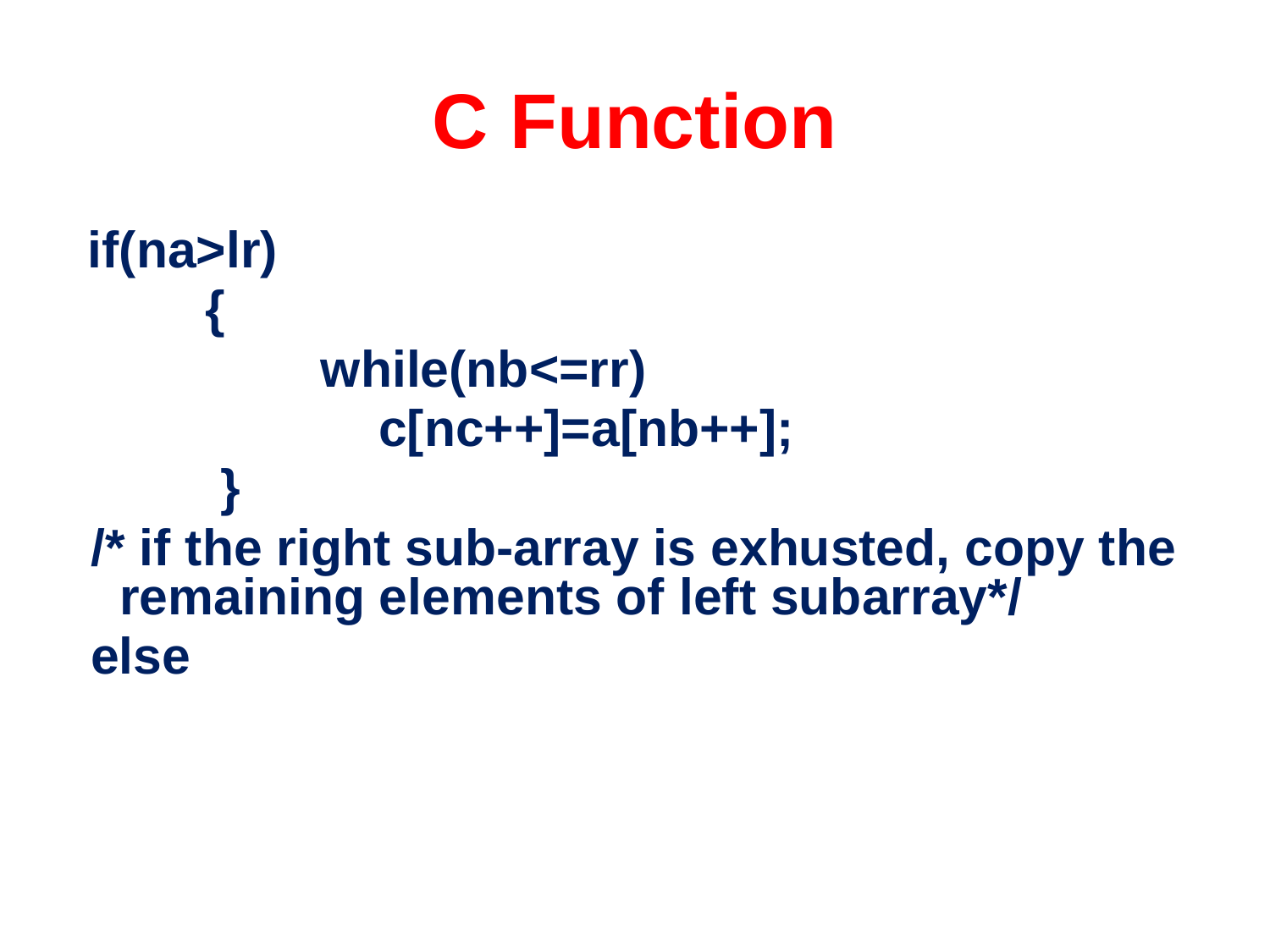

# C Function
 if(na>lr)
         {
                 while(nb<=rr)
                     c[nc++]=a[nb++];
          }
 /* if the right sub-array is exhusted, copy the remaining elements of left subarray*/
 else